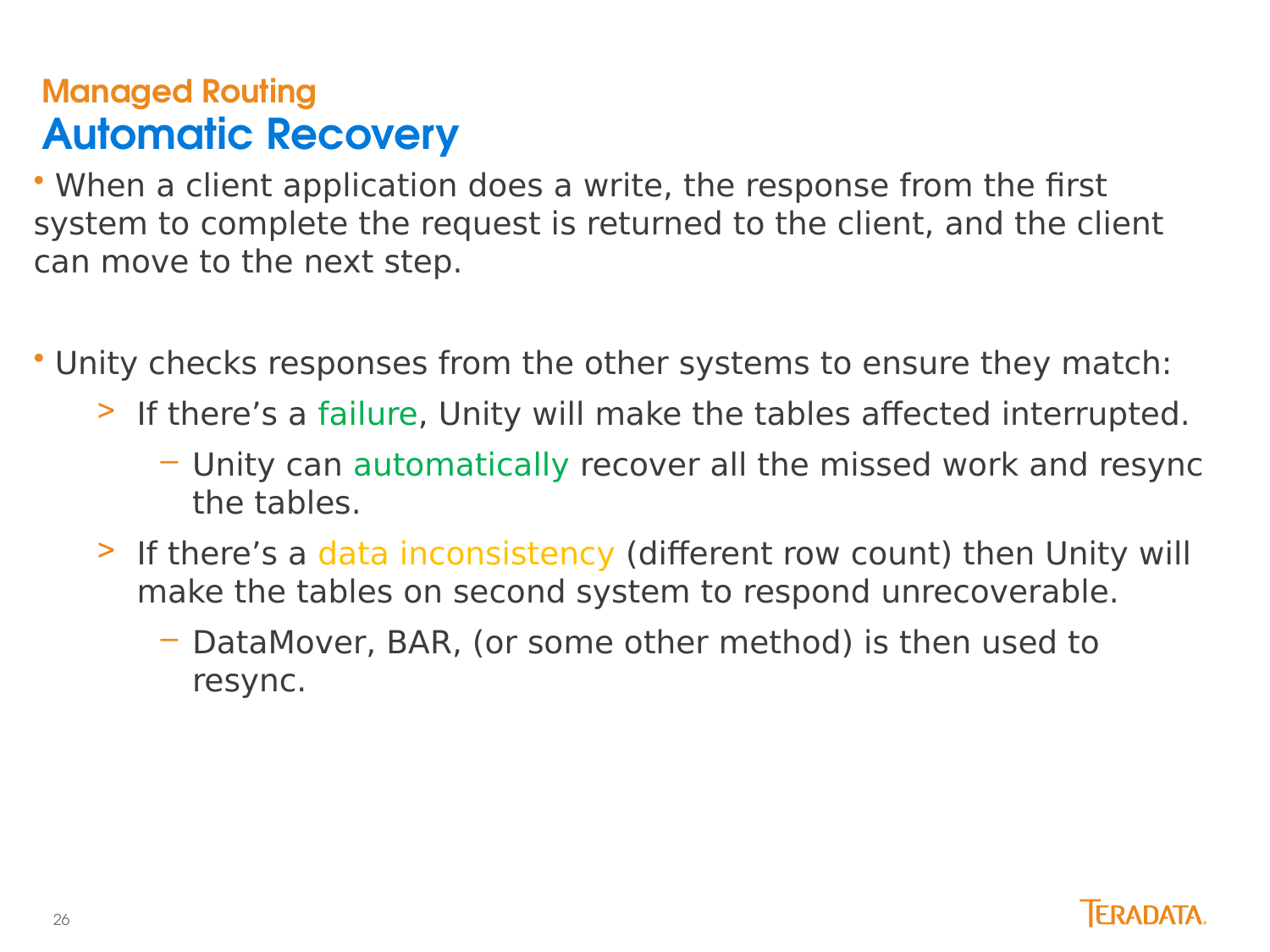

Managed Routing
Automatic Recovery
 When a client application does a write, the response from the first system to complete the request is returned to the client, and the client can move to the next step.

 Unity checks responses from the other systems to ensure they match:
If there’s a failure, Unity will make the tables affected interrupted.
Unity can automatically recover all the missed work and resync the tables.
If there’s a data inconsistency (different row count) then Unity will make the tables on second system to respond unrecoverable.
DataMover, BAR, (or some other method) is then used to resync.